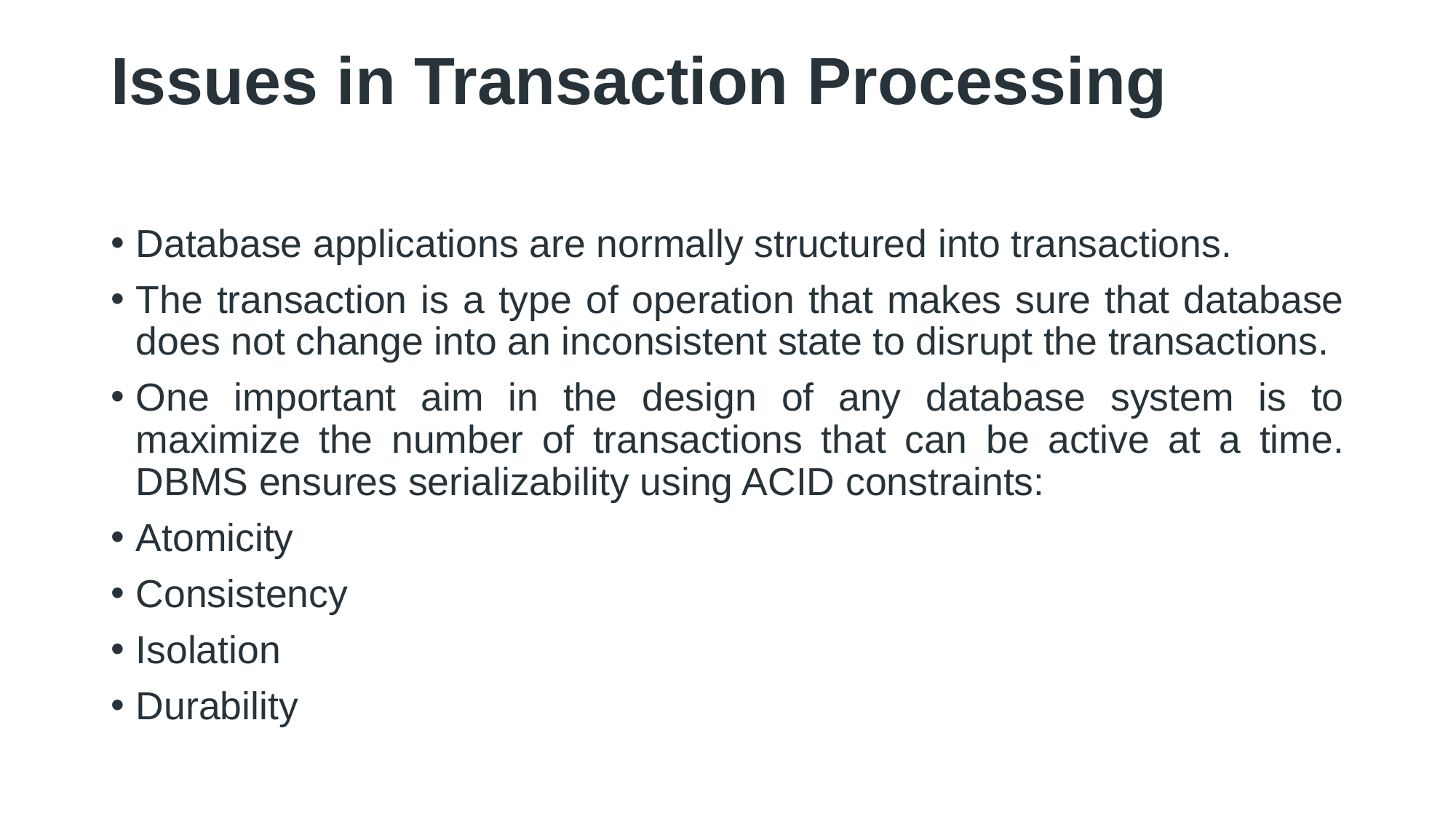

# Issues in Transaction Processing
Database applications are normally structured into transactions.
The transaction is a type of operation that makes sure that database does not change into an inconsistent state to disrupt the transactions.
One important aim in the design of any database system is to maximize the number of transactions that can be active at a time. DBMS ensures serializability using ACID constraints:
Atomicity
Consistency
Isolation
Durability